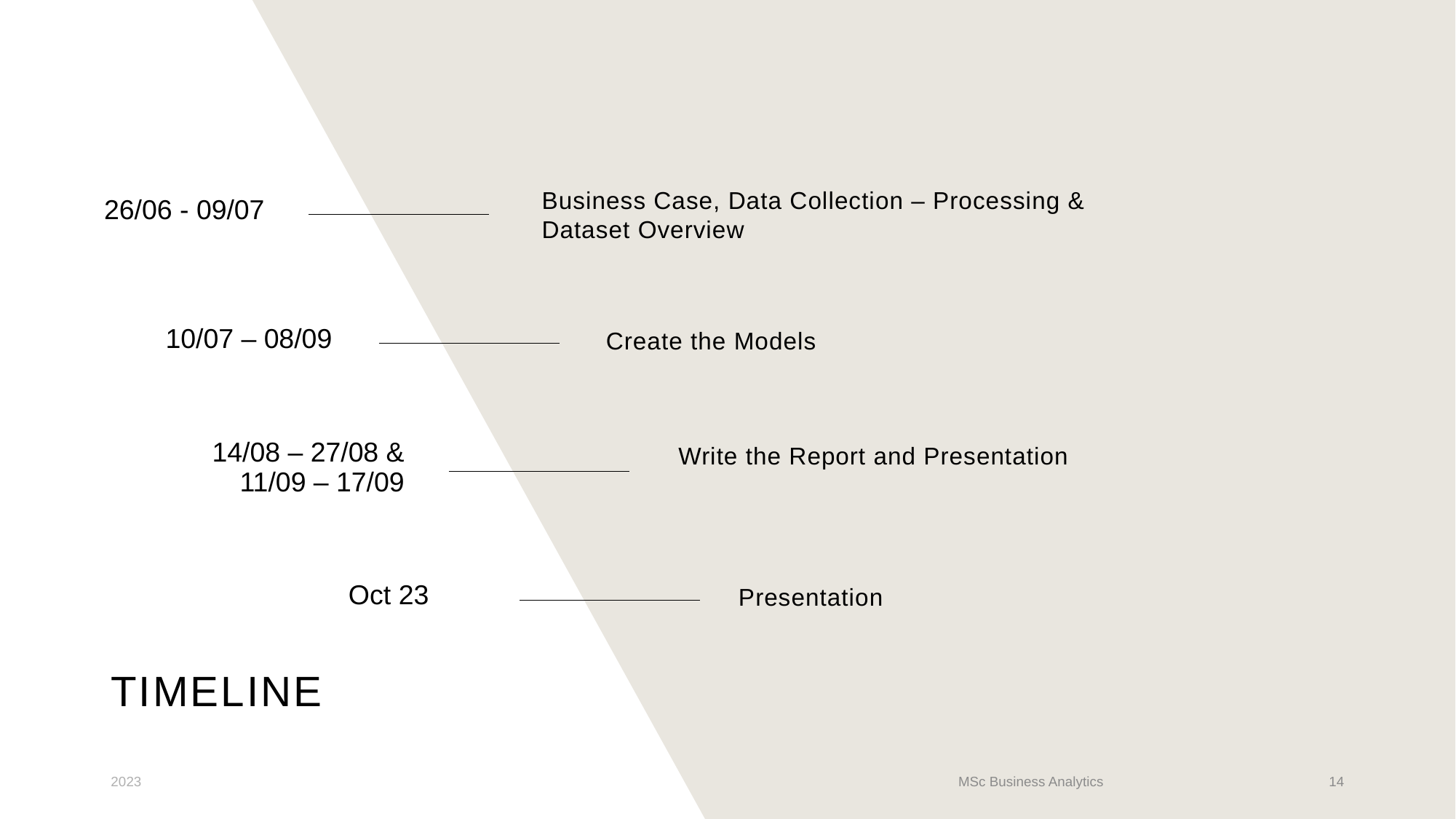

Business Case, Data Collection – Processing & Dataset Overview
26/06 - 09/07
10/07 – 08/09
Create the Models
Write the Report and Presentation
14/08 – 27/08 & 11/09 – 17/09
Oct 23
Presentation
# TIMELINE
2023
MSc Business Analytics
14